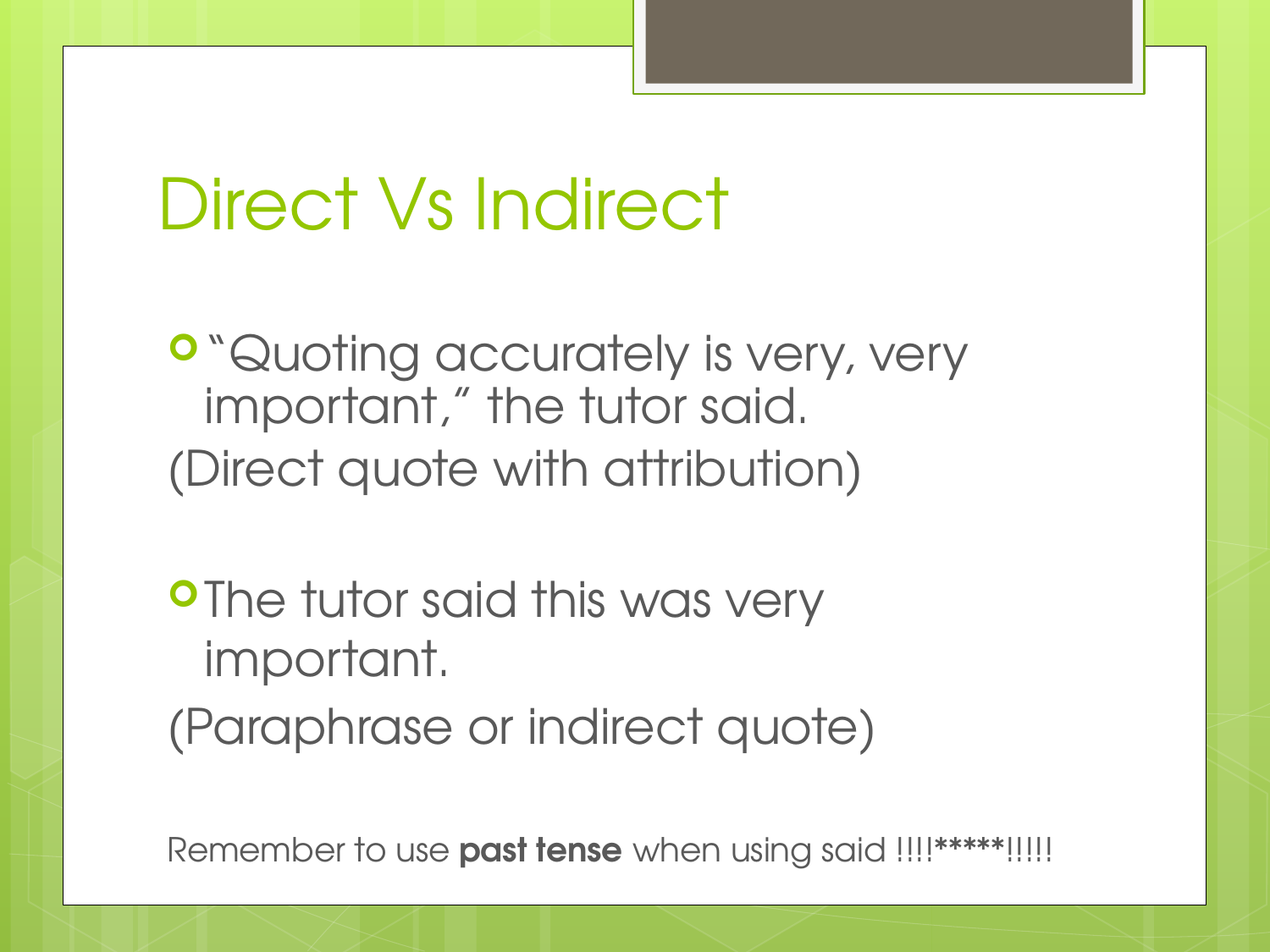

# Direct Vs Indirect

“Quoting accurately is very, very important,” the tutor said.
	(Direct quote with attribution)

The tutor said this was very important.
	(Paraphrase or indirect quote)

Remember to use past tense when using said !!!!*****!!!!!